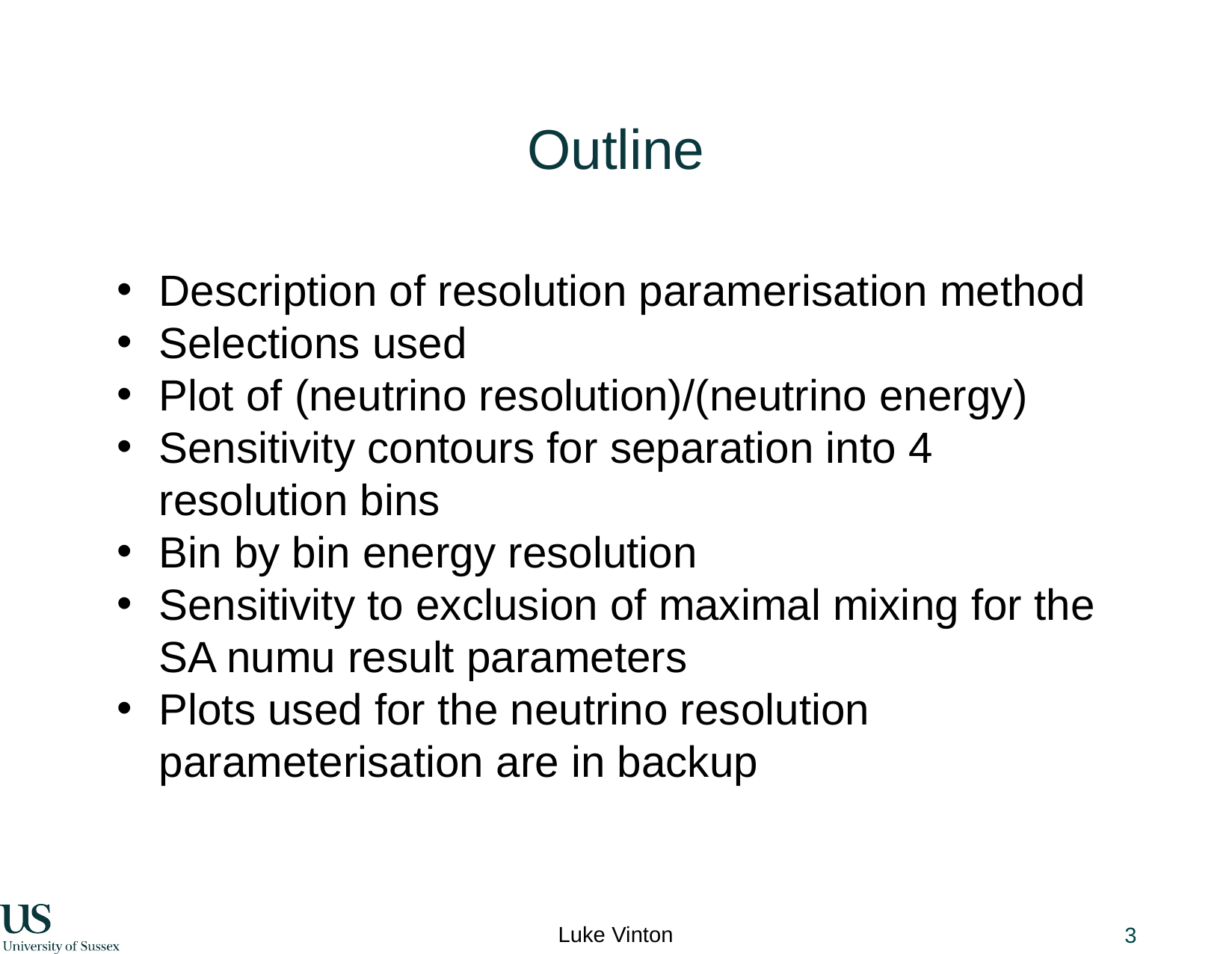

# Outline
Description of resolution paramerisation method
Selections used
Plot of (neutrino resolution)/(neutrino energy)
Sensitivity contours for separation into 4 resolution bins
Bin by bin energy resolution
Sensitivity to exclusion of maximal mixing for the SA numu result parameters
Plots used for the neutrino resolution parameterisation are in backup